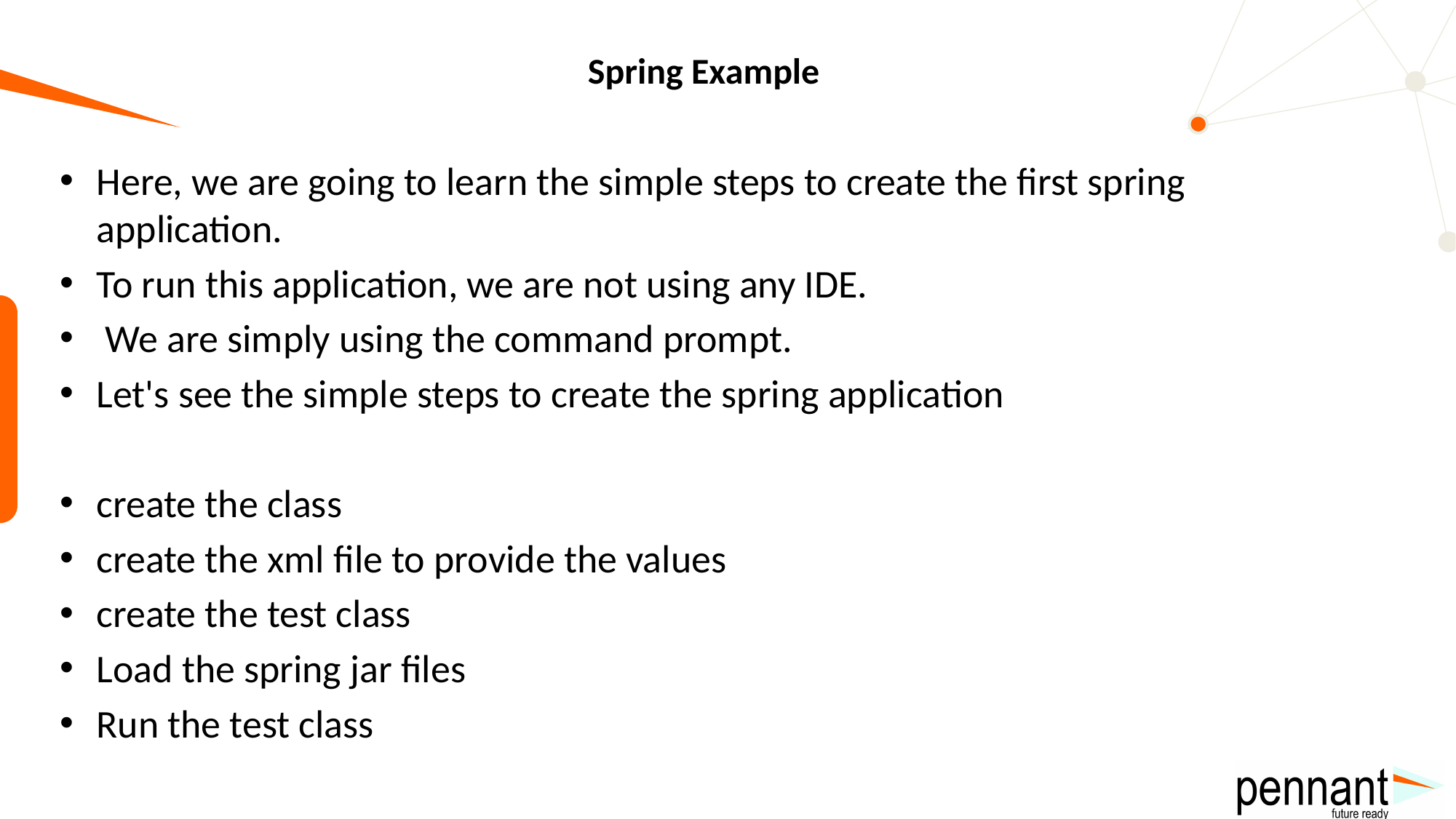

# Spring Example
Here, we are going to learn the simple steps to create the first spring application.
To run this application, we are not using any IDE.
 We are simply using the command prompt.
Let's see the simple steps to create the spring application

create the class
create the xml file to provide the values
create the test class
Load the spring jar files
Run the test class